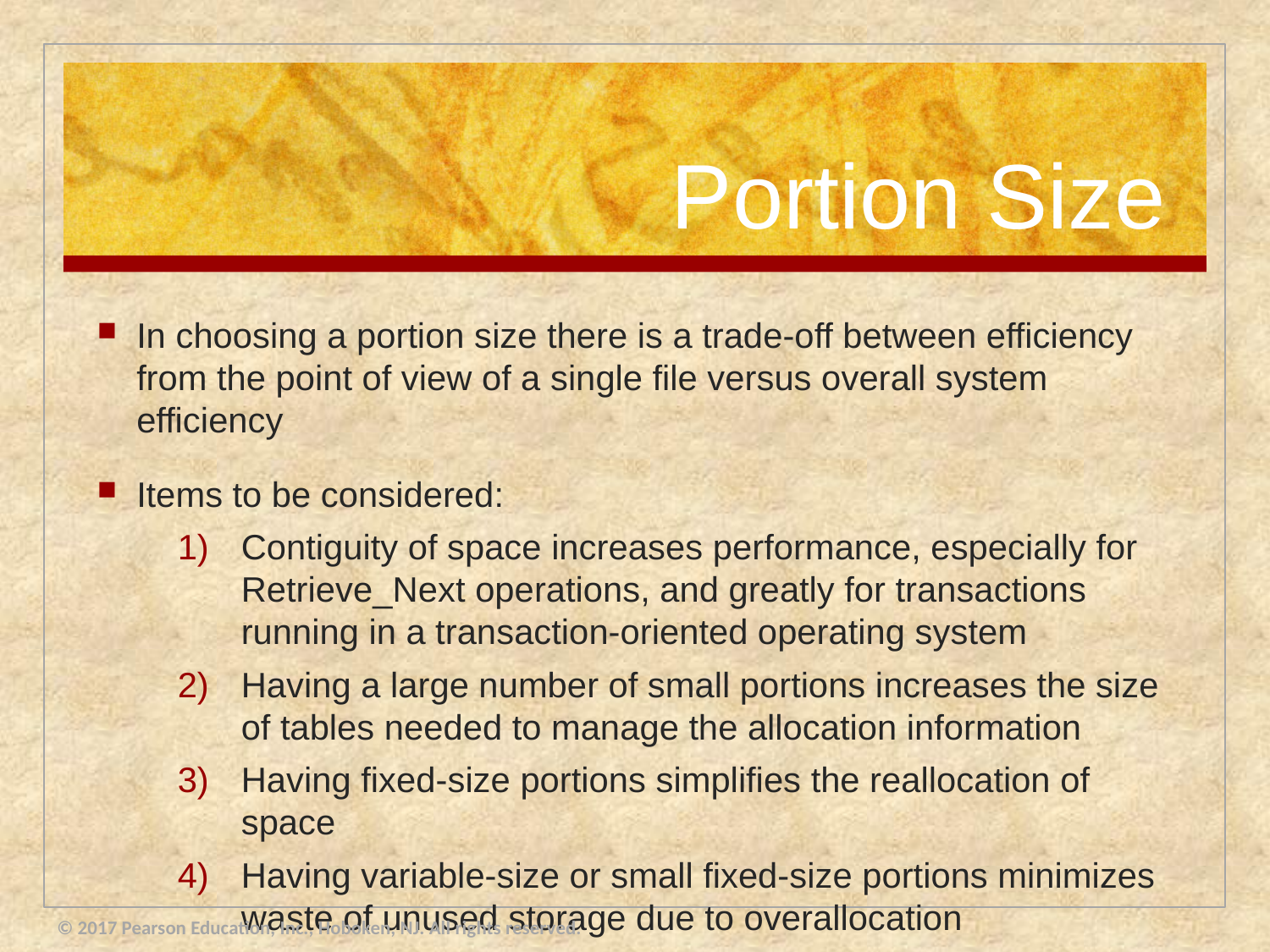

# Portion Size
In choosing a portion size there is a trade-off between efficiency from the point of view of a single file versus overall system efficiency
Items to be considered:
Contiguity of space increases performance, especially for Retrieve_Next operations, and greatly for transactions running in a transaction-oriented operating system
Having a large number of small portions increases the size of tables needed to manage the allocation information
Having fixed-size portions simplifies the reallocation of space
Having variable-size or small fixed-size portions minimizes waste of unused storage due to overallocation
© 2017 Pearson Education, Inc., Hoboken, NJ. All rights reserved.